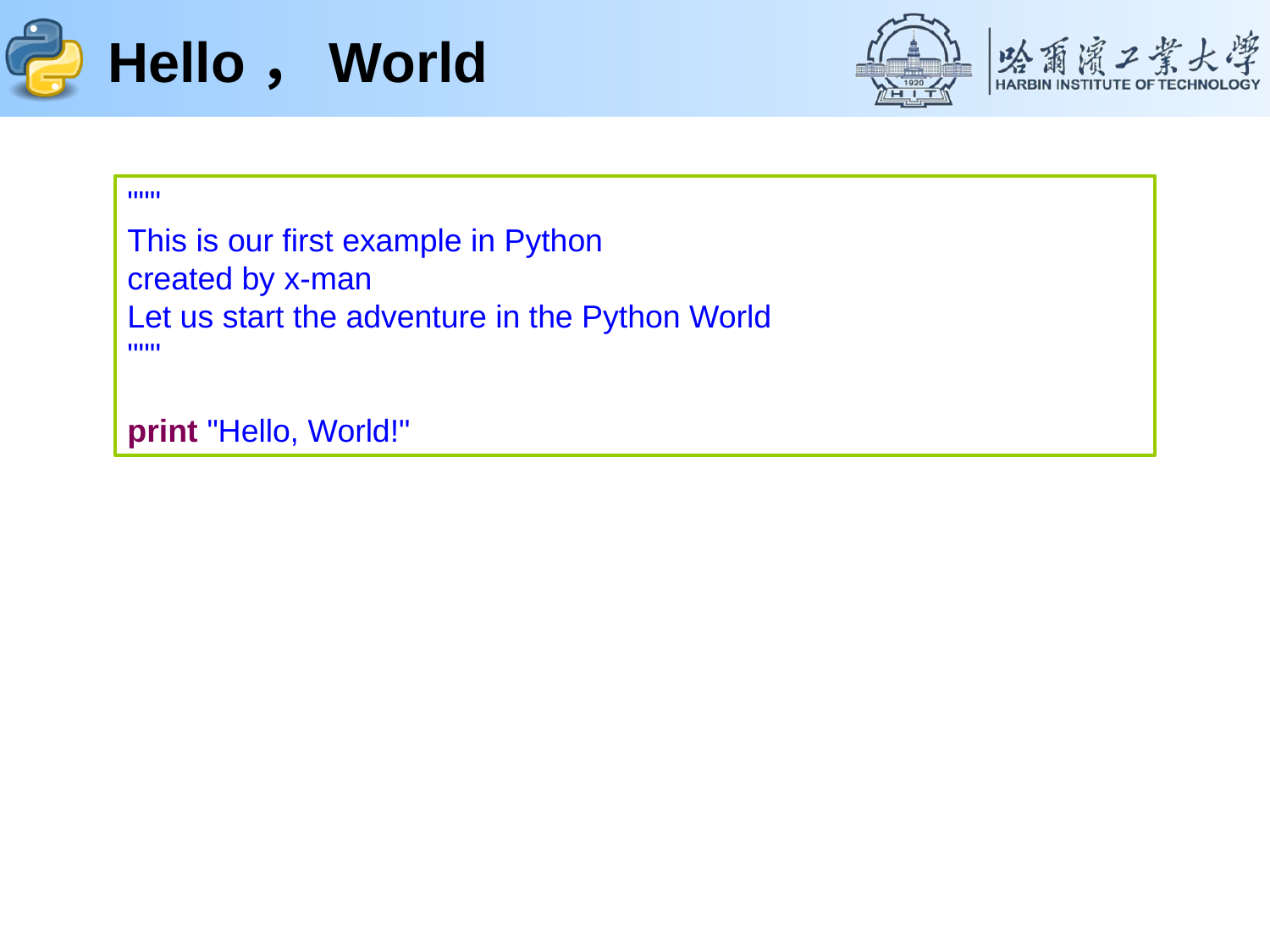

# Hello，World
"""
This is our first example in Python
created by x-man
Let us start the adventure in the Python World
"""

print "Hello, World!"